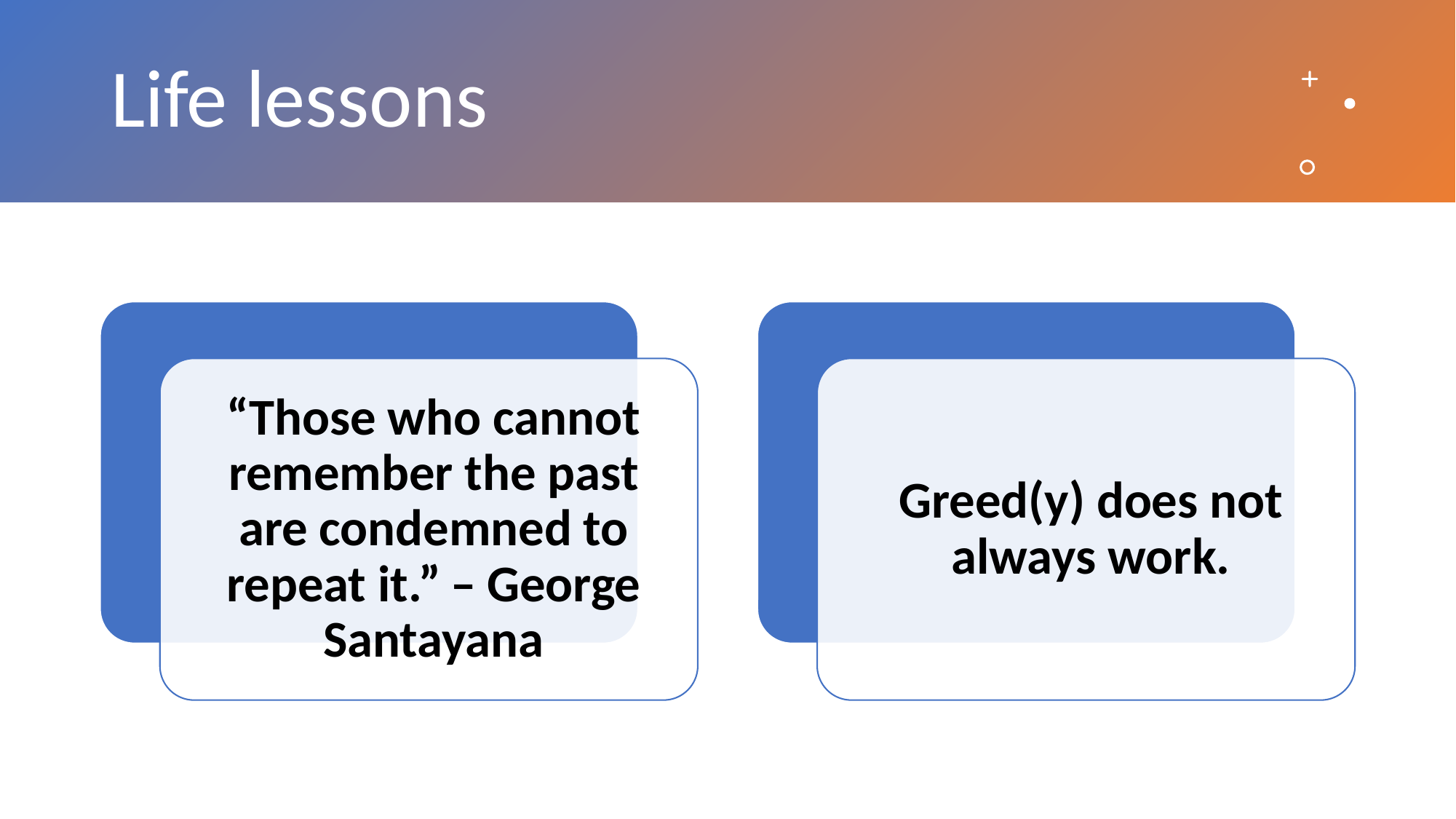

# Life lessons

“Those who cannot remember the past are condemned to repeat it.” – George Santayana
Greed(y) does not always work.